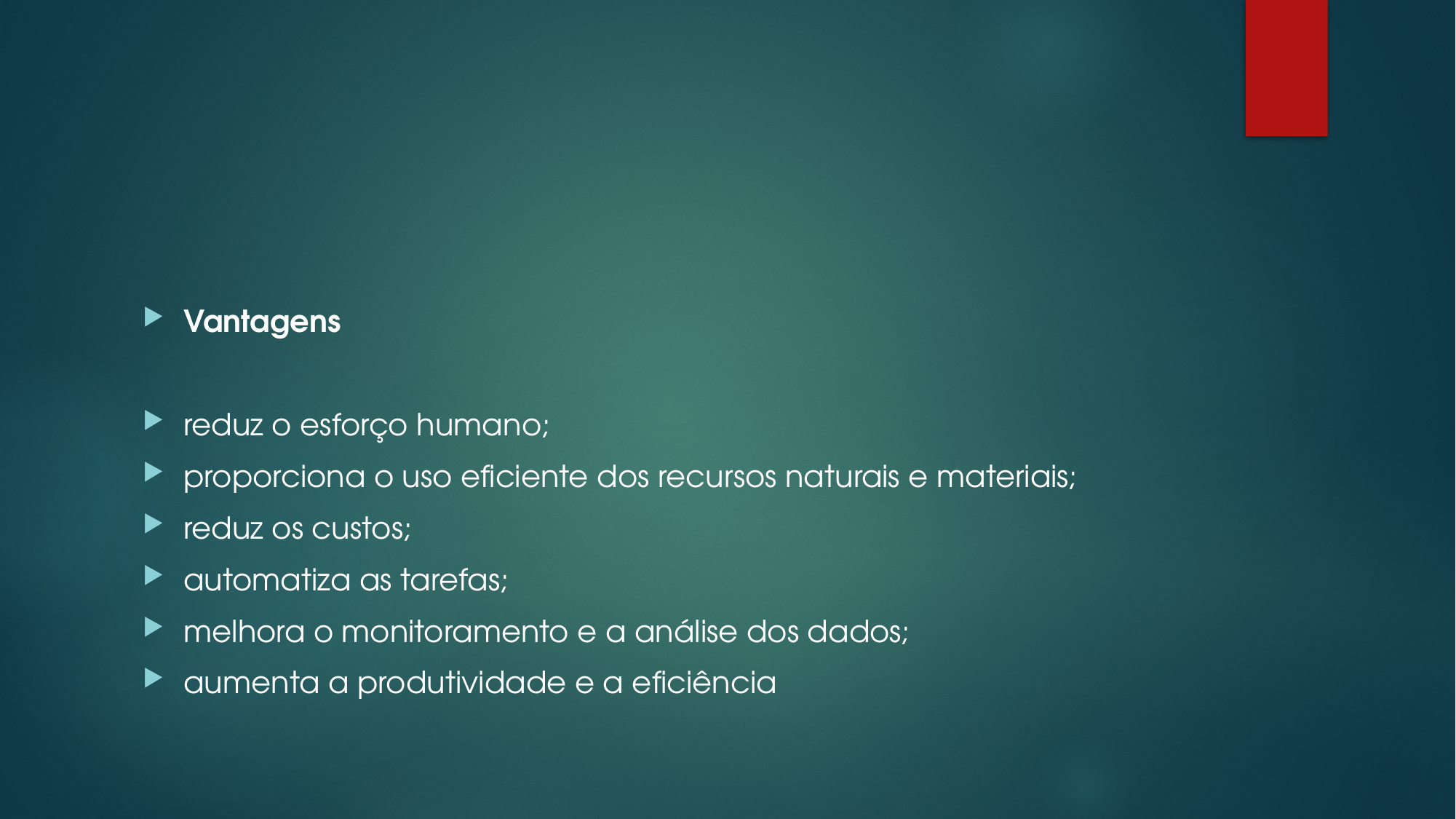

#

Vantagens

reduz o esforço humano;
proporciona o uso eficiente dos recursos naturais e materiais;
reduz os custos;
automatiza as tarefas;
melhora o monitoramento e a análise dos dados;
aumenta a produtividade e a eficiência